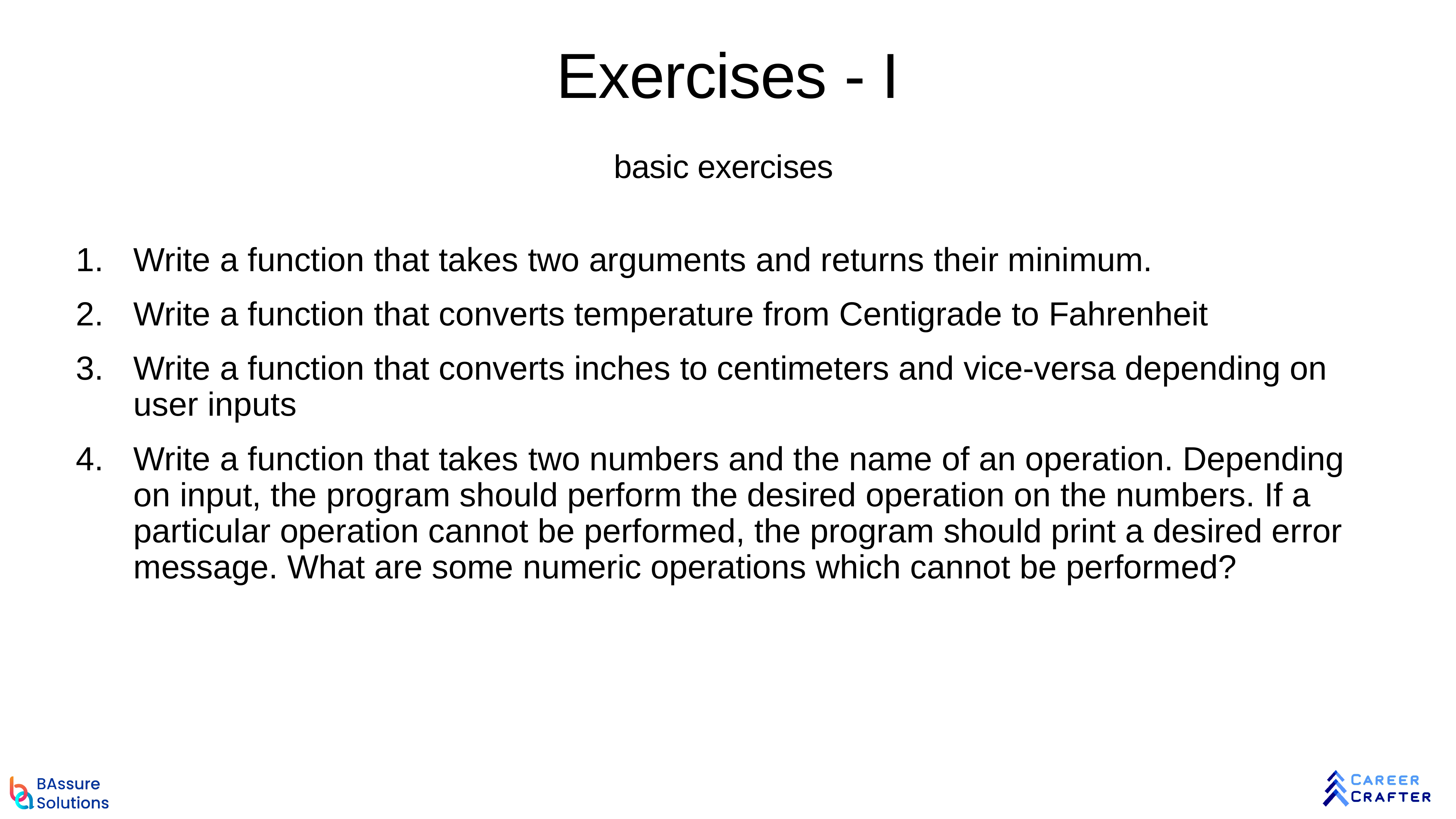

# Exercises - I
basic exercises
Write a function that takes two arguments and returns their minimum.
Write a function that converts temperature from Centigrade to Fahrenheit
Write a function that converts inches to centimeters and vice-versa depending on user inputs
Write a function that takes two numbers and the name of an operation. Depending on input, the program should perform the desired operation on the numbers. If a particular operation cannot be performed, the program should print a desired error message. What are some numeric operations which cannot be performed?